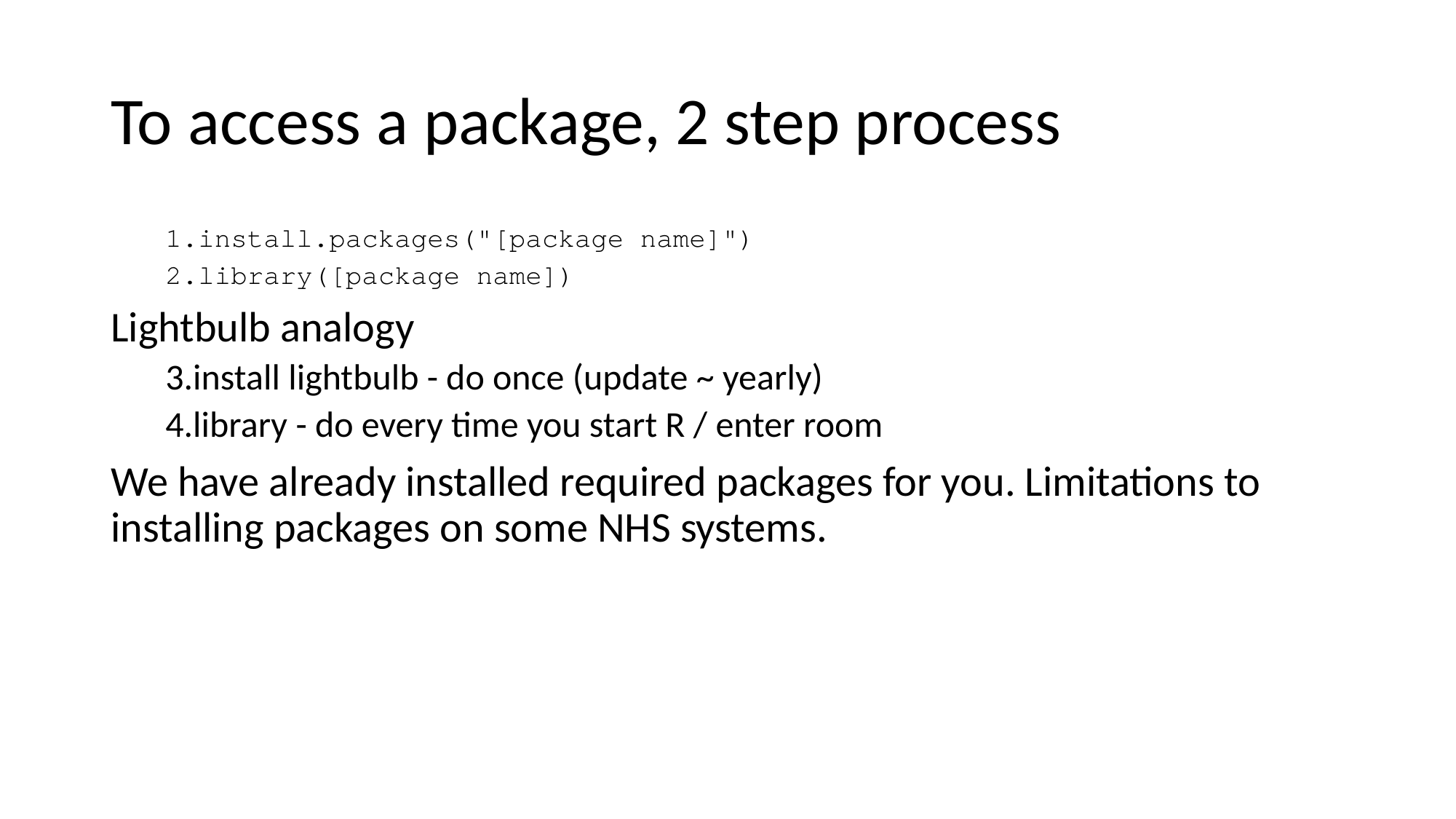

# To access a package, 2 step process
install.packages("[package name]")
library([package name])
Lightbulb analogy
install lightbulb - do once (update ~ yearly)
library - do every time you start R / enter room
We have already installed required packages for you. Limitations to installing packages on some NHS systems.